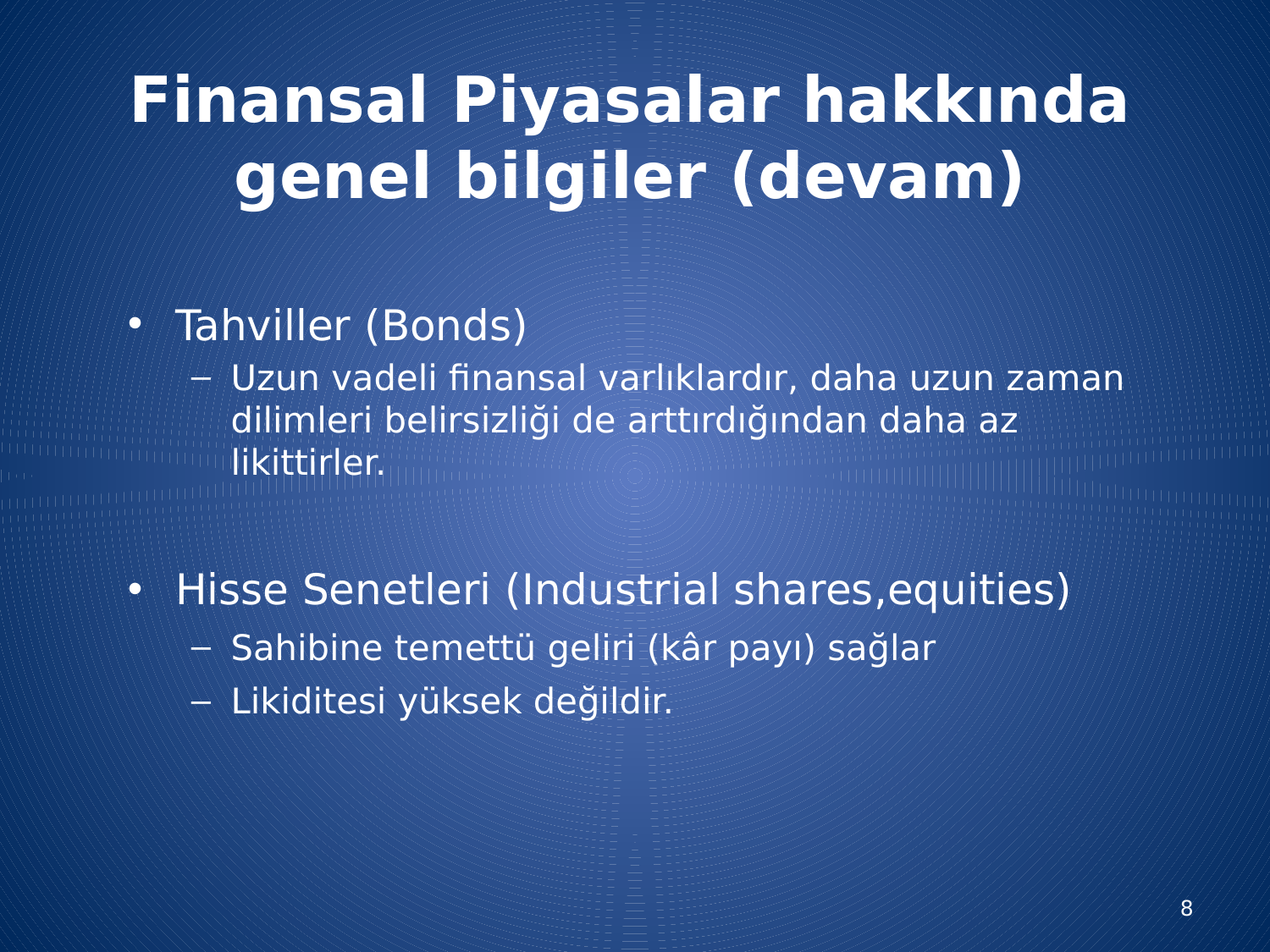

# Finansal Piyasalar hakkında genel bilgiler (devam)
Tahviller (Bonds)
Uzun vadeli finansal varlıklardır, daha uzun zaman dilimleri belirsizliği de arttırdığından daha az likittirler.

Hisse Senetleri (Industrial shares,equities)
Sahibine temettü geliri (kâr payı) sağlar
Likiditesi yüksek değildir.

8